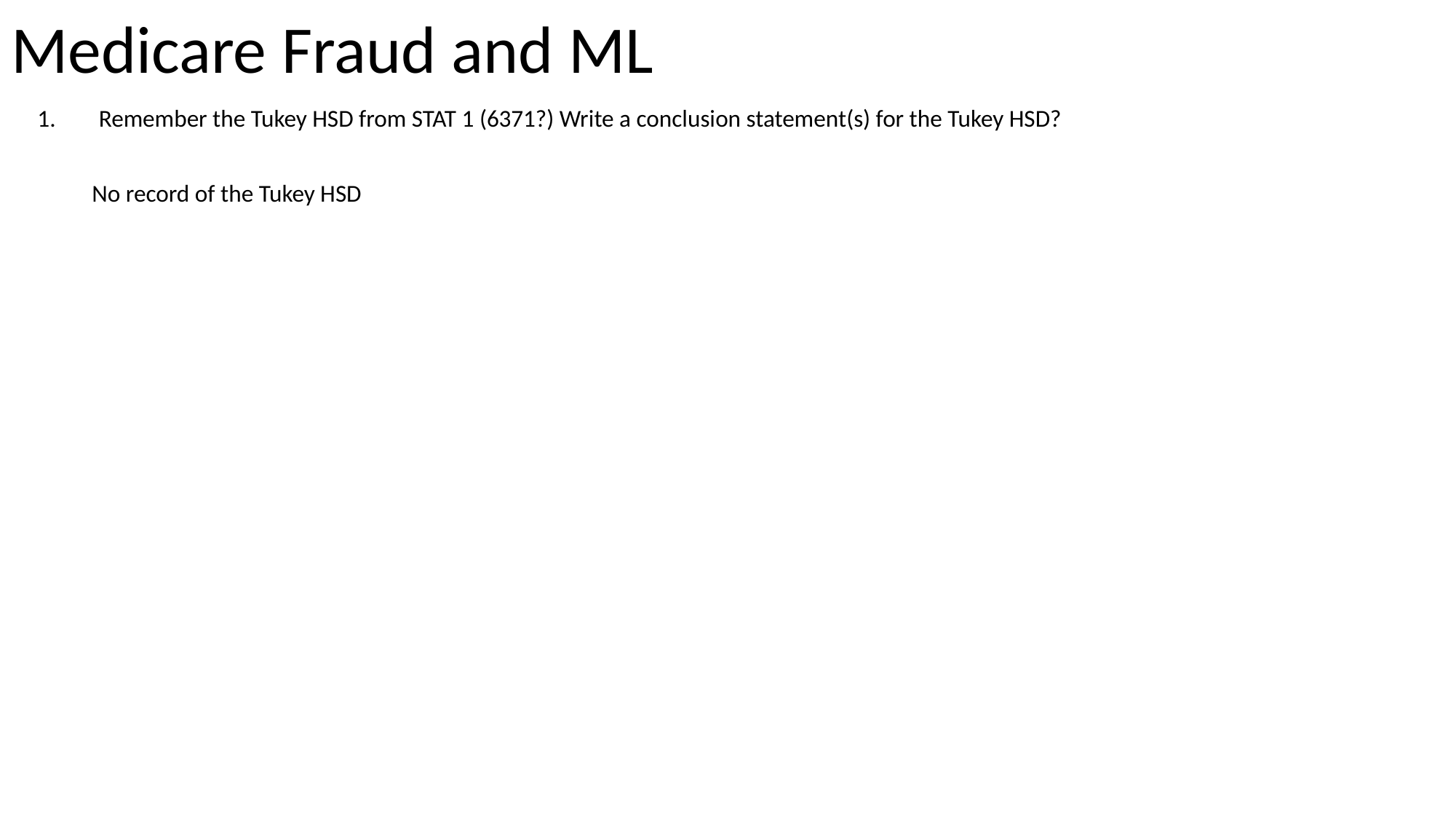

# Medicare Fraud and ML
Remember the Tukey HSD from STAT 1 (6371?) Write a conclusion statement(s) for the Tukey HSD?

No record of the Tukey HSD